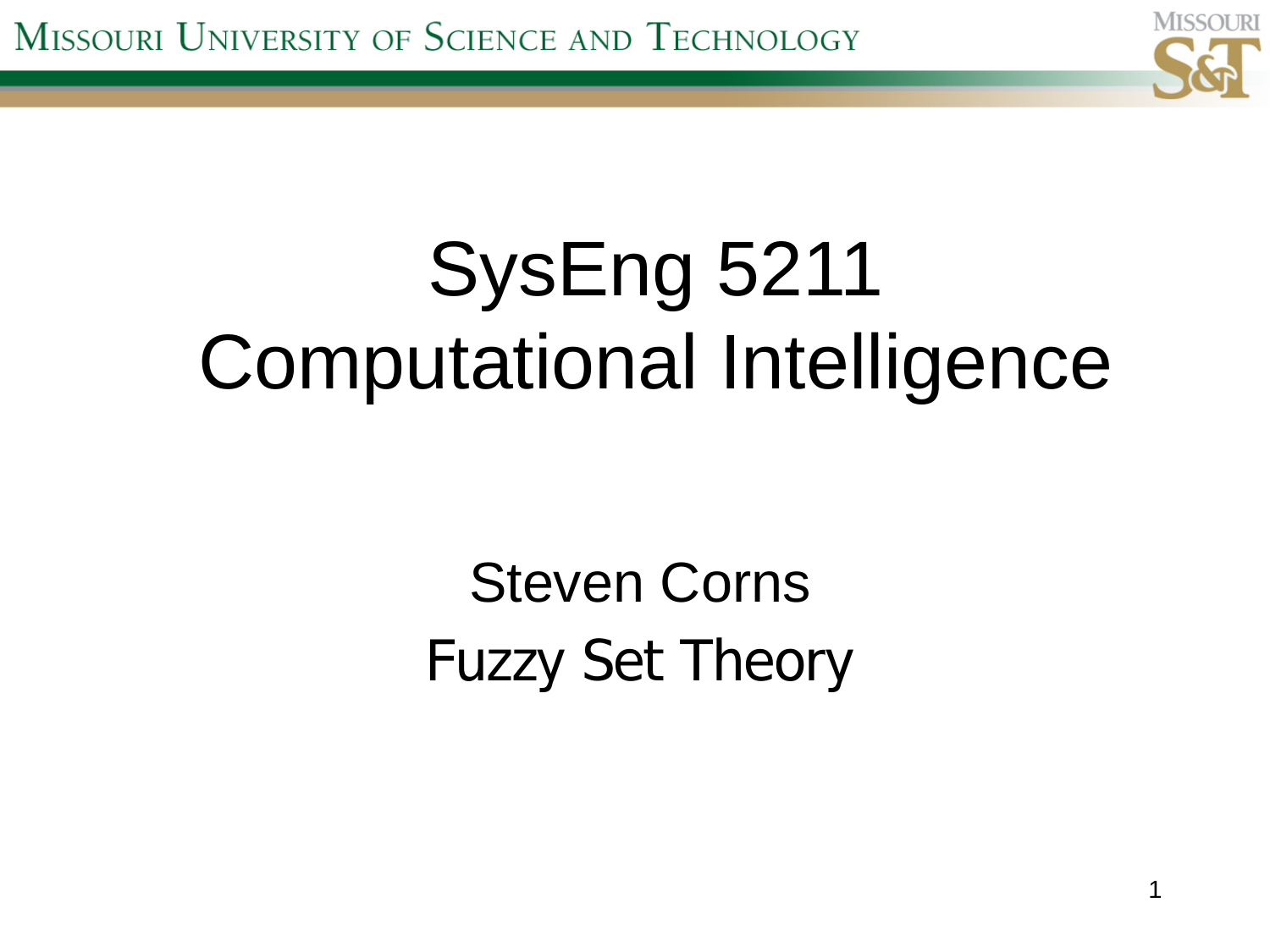

# SysEng 5211 Computational Intelligence
Steven Corns
Fuzzy Set Theory
1